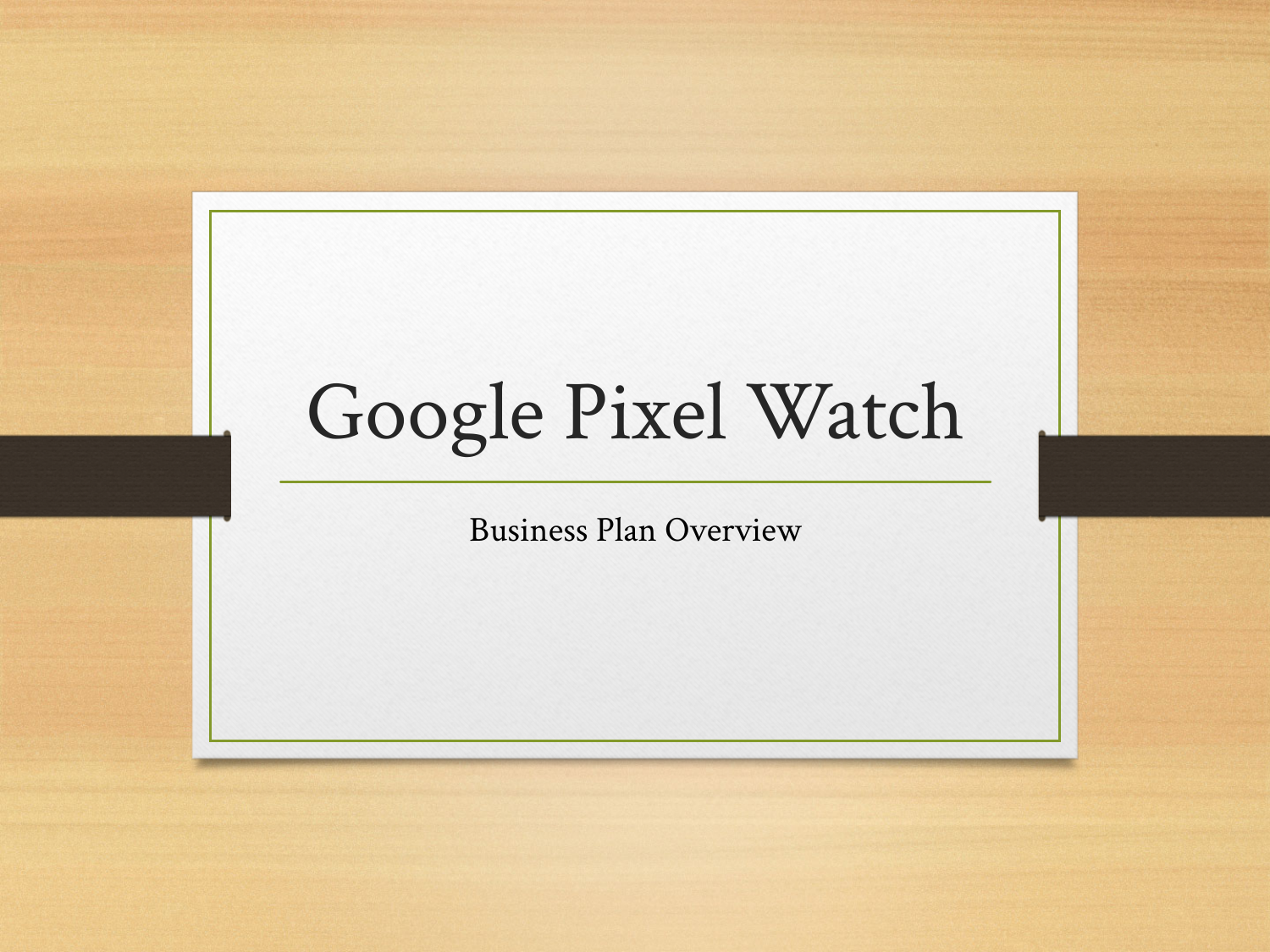

# Google Pixel Watch
Business Plan Overview